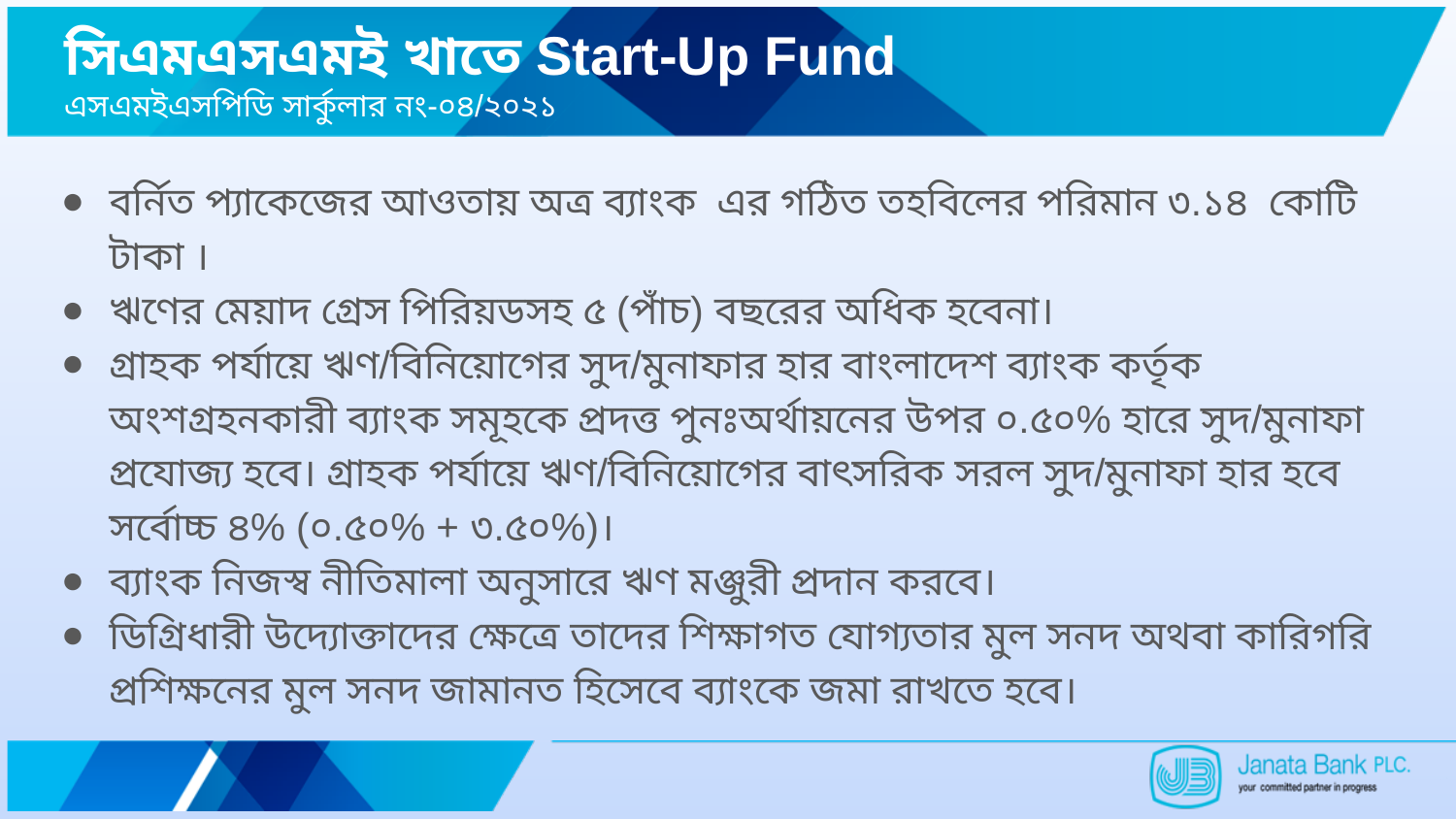

# সিএমএসএমই খাতে Start-Up Fund এসএমইএসপিডি সার্কুলার নং-০৪/২০২১
বর্নিত প্যাকেজের আওতায় অত্র ব্যাংক  এর গঠিত তহবিলের পরিমান ৩.১৪  কোটি টাকা ।
ঋণের মেয়াদ গ্রেস পিরিয়ডসহ ৫ (পাঁচ) বছরের অধিক হবেনা।
গ্রাহক পর্যায়ে ঋণ/বিনিয়োগের সুদ/মুনাফার হার বাংলাদেশ ব্যাংক কর্তৃক অংশগ্রহনকারী ব্যাংক সমূহকে প্রদত্ত পুনঃঅর্থায়নের উপর ০.৫০% হারে সুদ/মুনাফা প্রযোজ্য হবে। গ্রাহক পর্যায়ে ঋণ/বিনিয়োগের বাৎসরিক সরল সুদ/মুনাফা হার হবে সর্বোচ্চ ৪% (০.৫০% + ৩.৫০%)।
ব্যাংক নিজস্ব নীতিমালা অনুসারে ঋণ মঞ্জুরী প্রদান করবে।
ডিগ্রিধারী উদ্যোক্তাদের ক্ষেত্রে তাদের শিক্ষাগত যোগ্যতার মুল সনদ অথবা কারিগরি প্রশিক্ষনের মুল সনদ জামানত হিসেবে ব্যাংকে জমা রাখতে হবে।